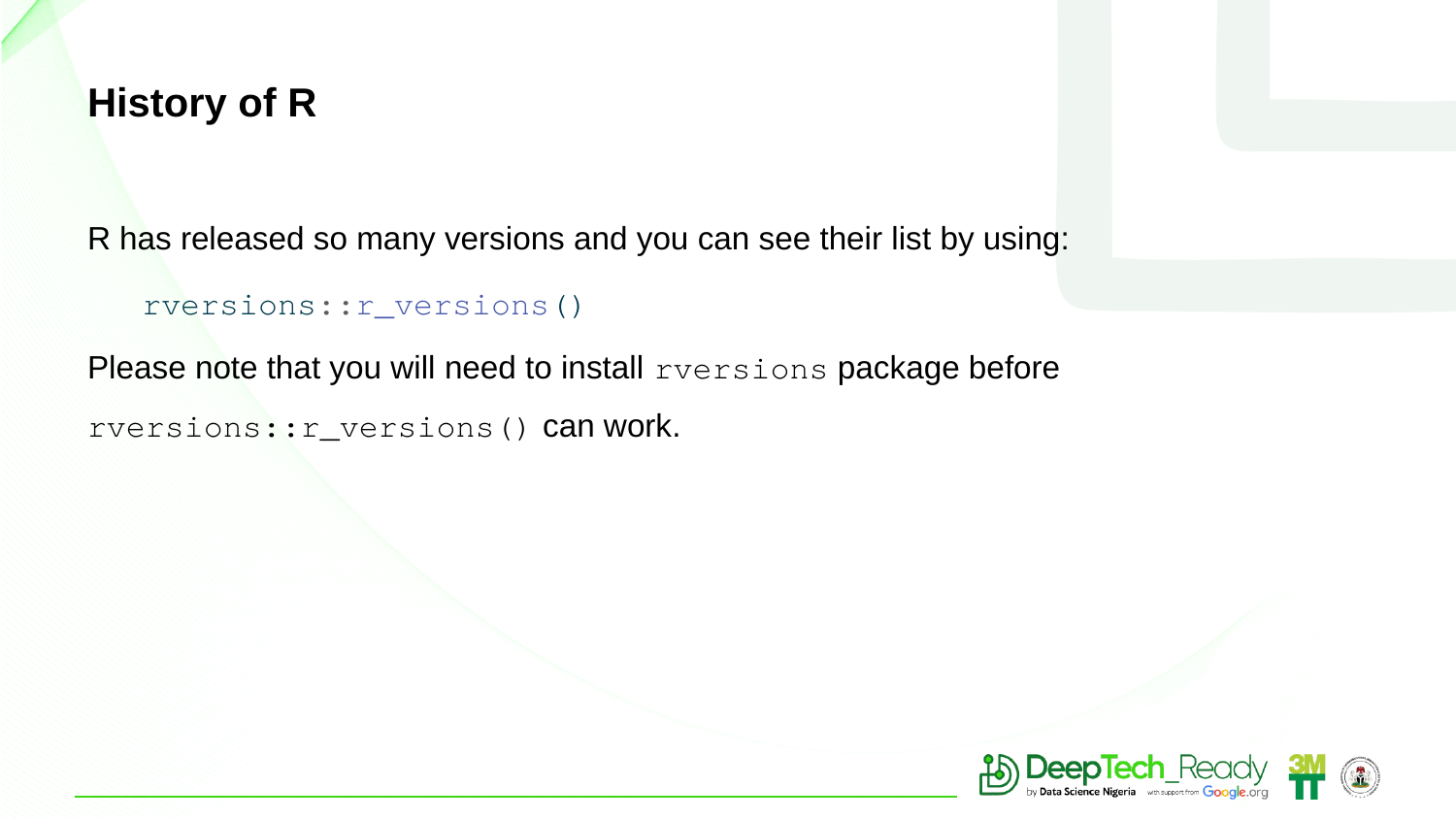

# History of R
R has released so many versions and you can see their list by using:
rversions::r_versions()
Please note that you will need to install rversions package before rversions::r_versions() can work.